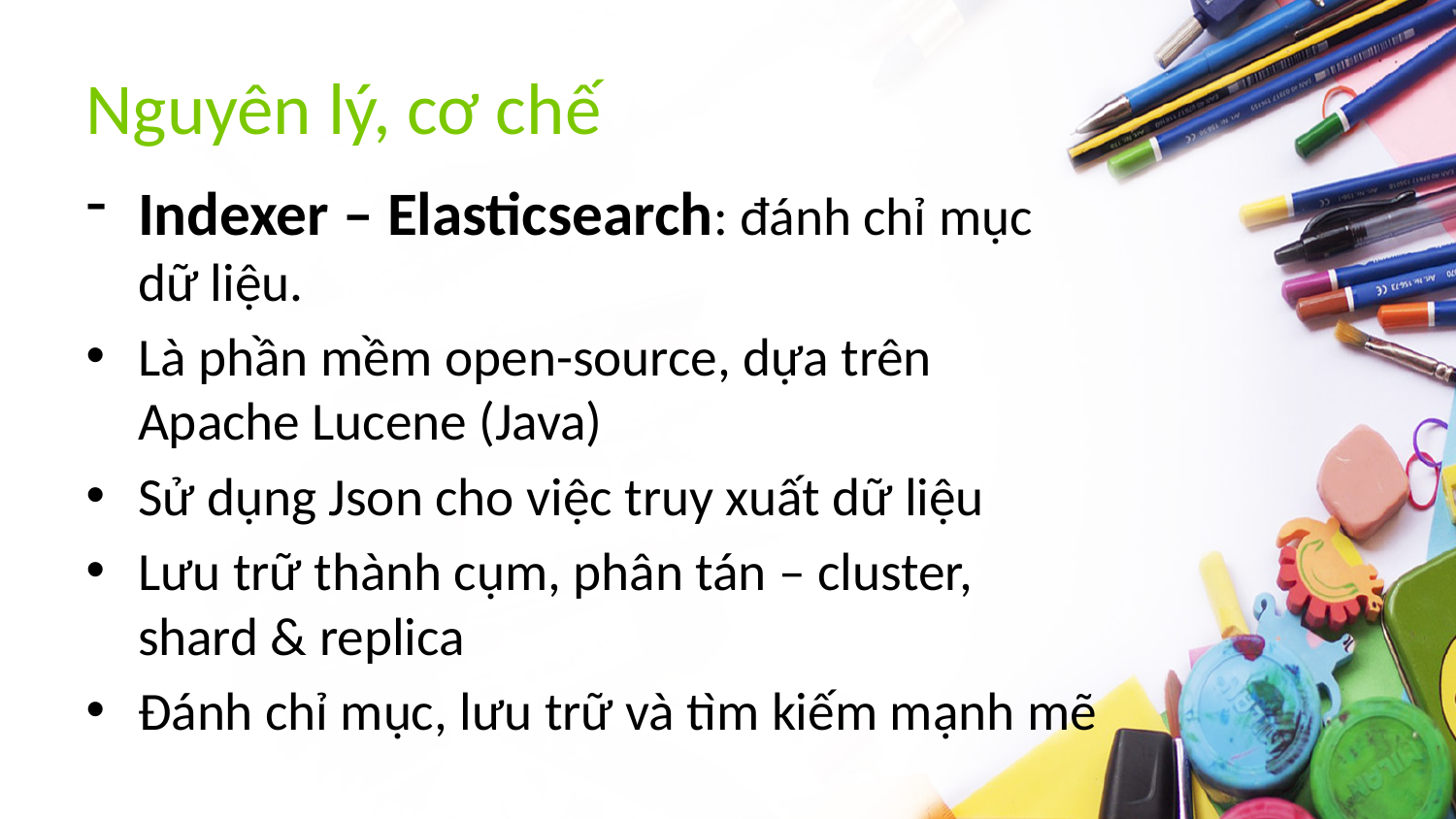

# Nguyên lý, cơ chế
Indexer – Elasticsearch: đánh chỉ mục dữ liệu.
Là phần mềm open-source, dựa trên Apache Lucene (Java)
Sử dụng Json cho việc truy xuất dữ liệu
Lưu trữ thành cụm, phân tán – cluster, shard & replica
Đánh chỉ mục, lưu trữ và tìm kiếm mạnh mẽ